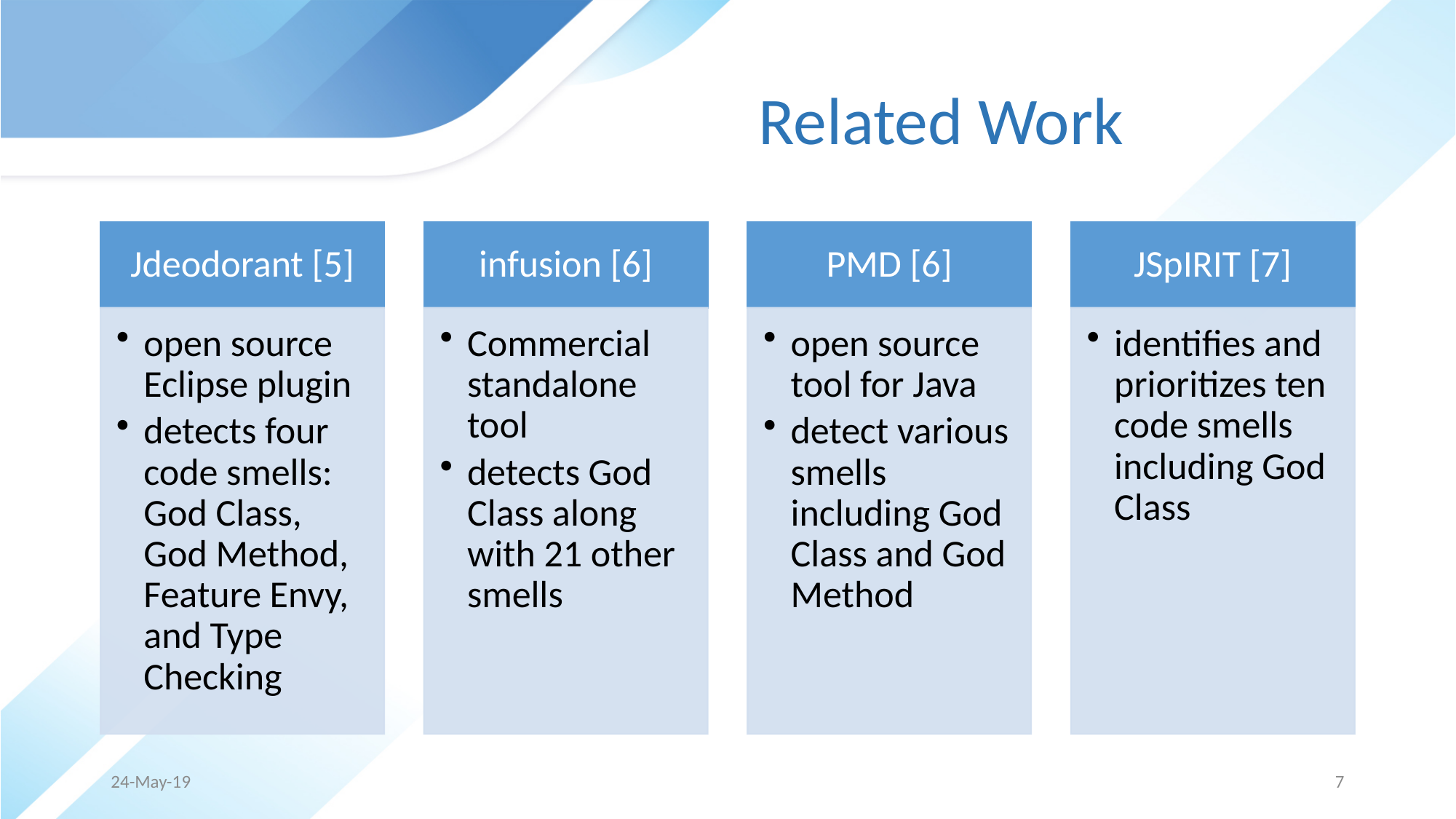

# Related Work
Jdeodorant [5]
open source Eclipse plugin
detects four code smells: God Class, God Method, Feature Envy, and Type Checking
infusion [6]
Commercial standalone tool
detects God Class along with 21 other smells
PMD [6]
open source tool for Java
detect various smells including God Class and God Method

JSpIRIT [7]
identifies and prioritizes ten code smells including God Class
24-May-19
7